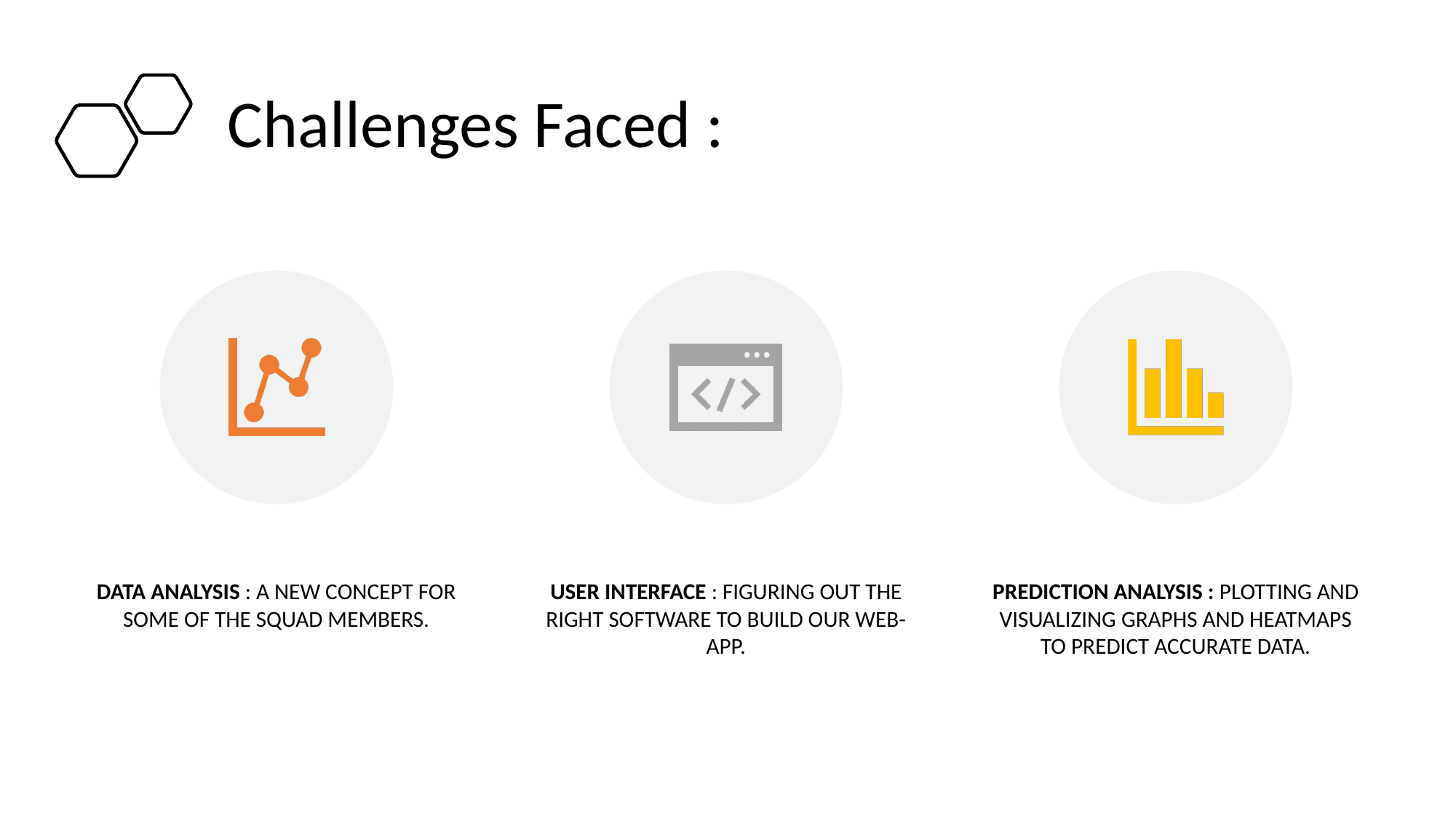

# Challenges Faced :

Data Analysis : A new concept for some of the squad members.
User Interface : Figuring out the right software to build our web-app.
Prediction Analysis : Plotting and visualizing graphs and heatmaps to predict accurate data.